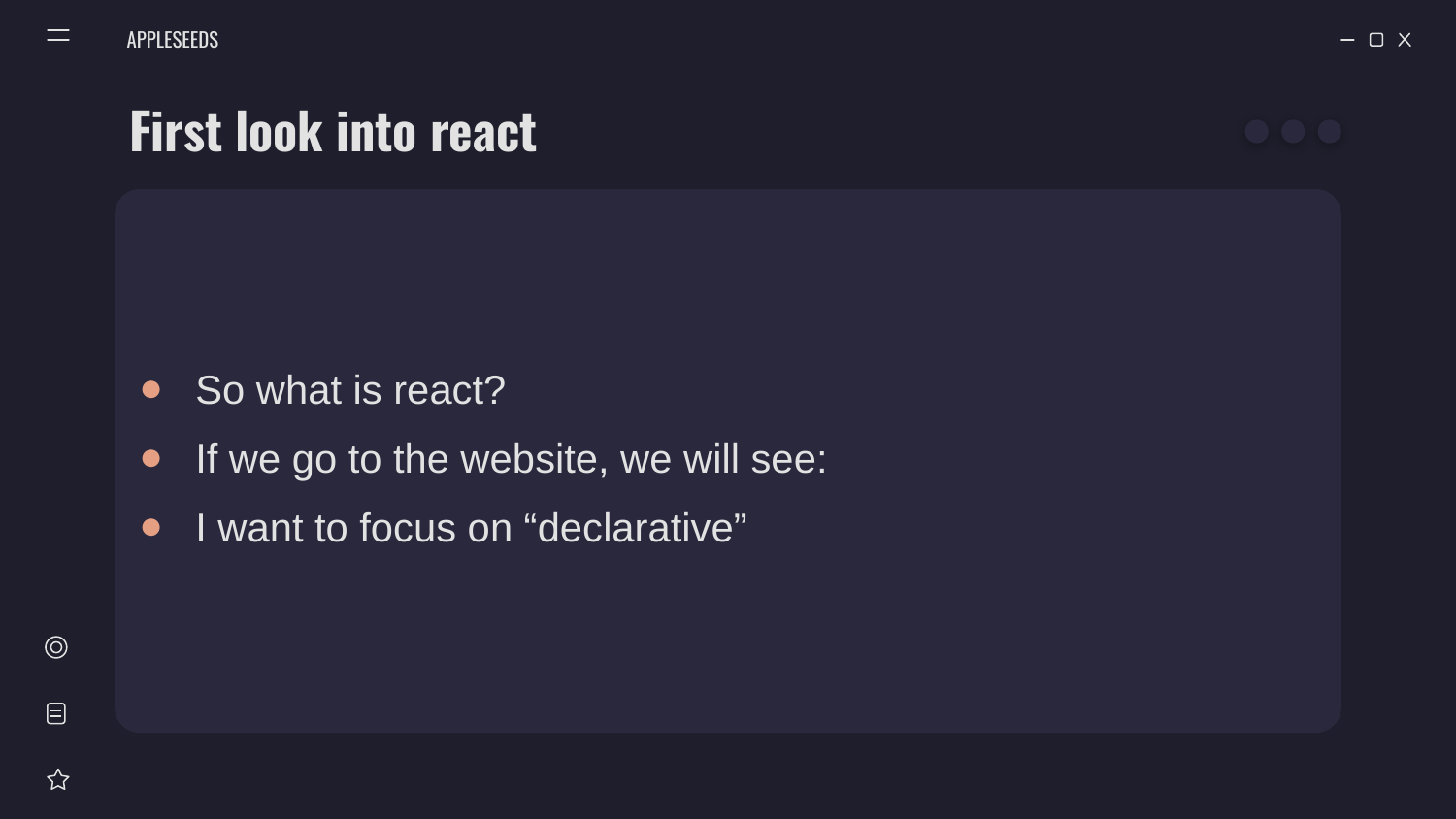

APPLESEEDS

# First look into react

So what is react?
If we go to the website, we will see:
I want to focus on “declarative”